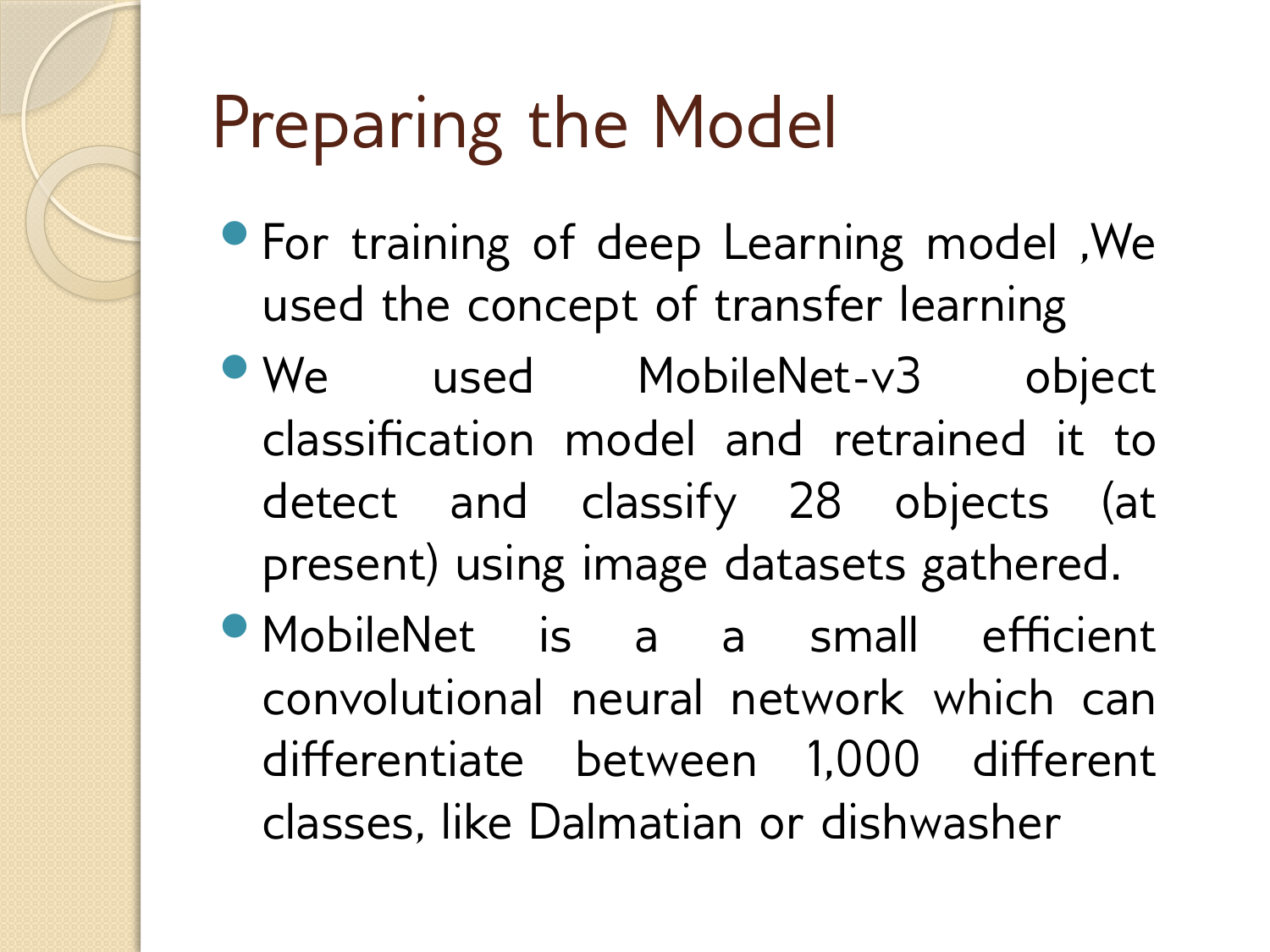

# Preparing the Model
For training of deep Learning model ,We used the concept of transfer learning
We used MobileNet-v3 object classification model and retrained it to detect and classify 28 objects (at present) using image datasets gathered.
MobileNet is a a small efficient convolutional neural network which can differentiate between 1,000 different classes, like Dalmatian or dishwasher